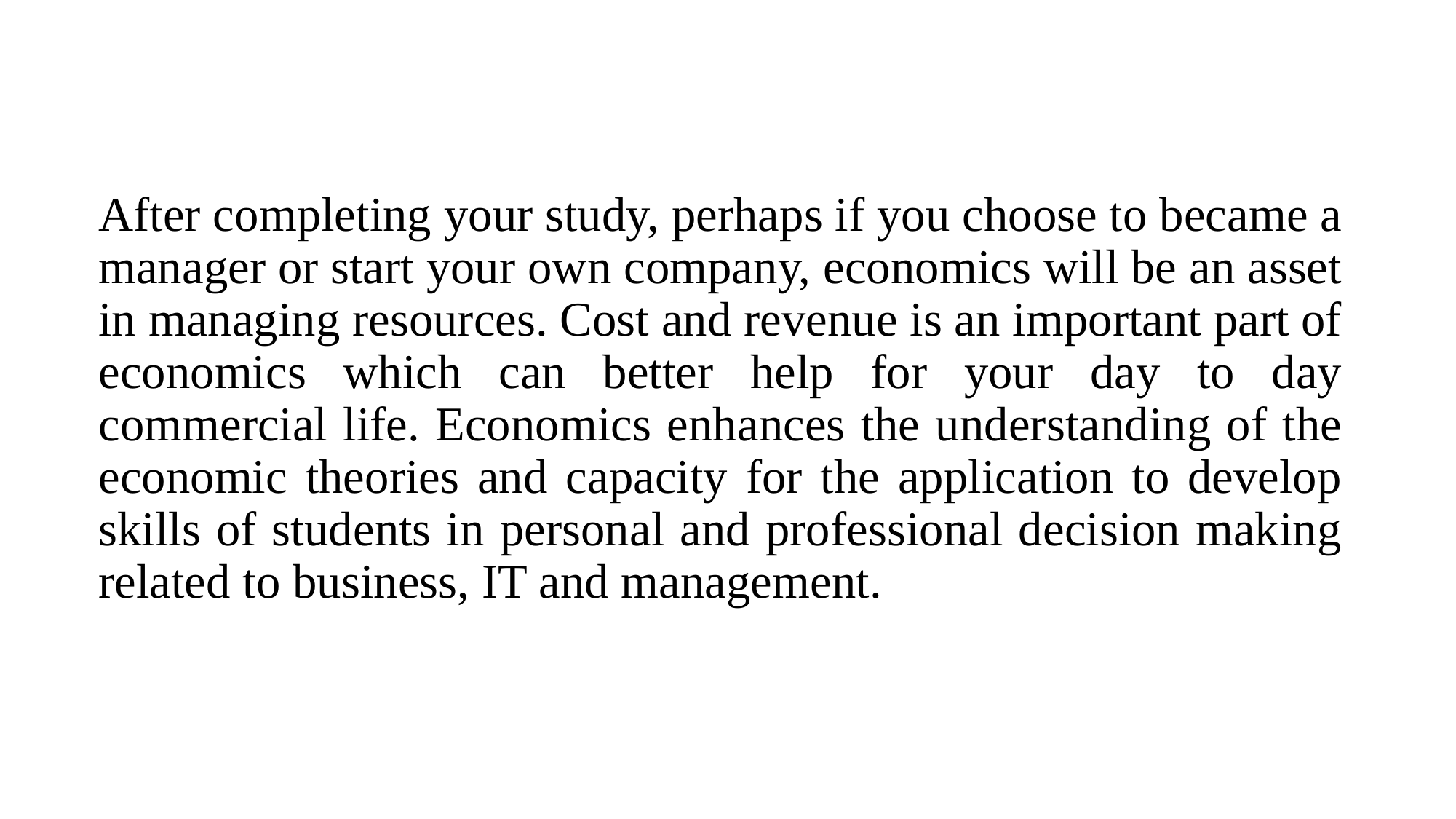

After completing your study, perhaps if you choose to became a manager or start your own company, economics will be an asset in managing resources. Cost and revenue is an important part of economics which can better help for your day to day commercial life. Economics enhances the understanding of the economic theories and capacity for the application to develop skills of students in personal and professional decision making related to business, IT and management.